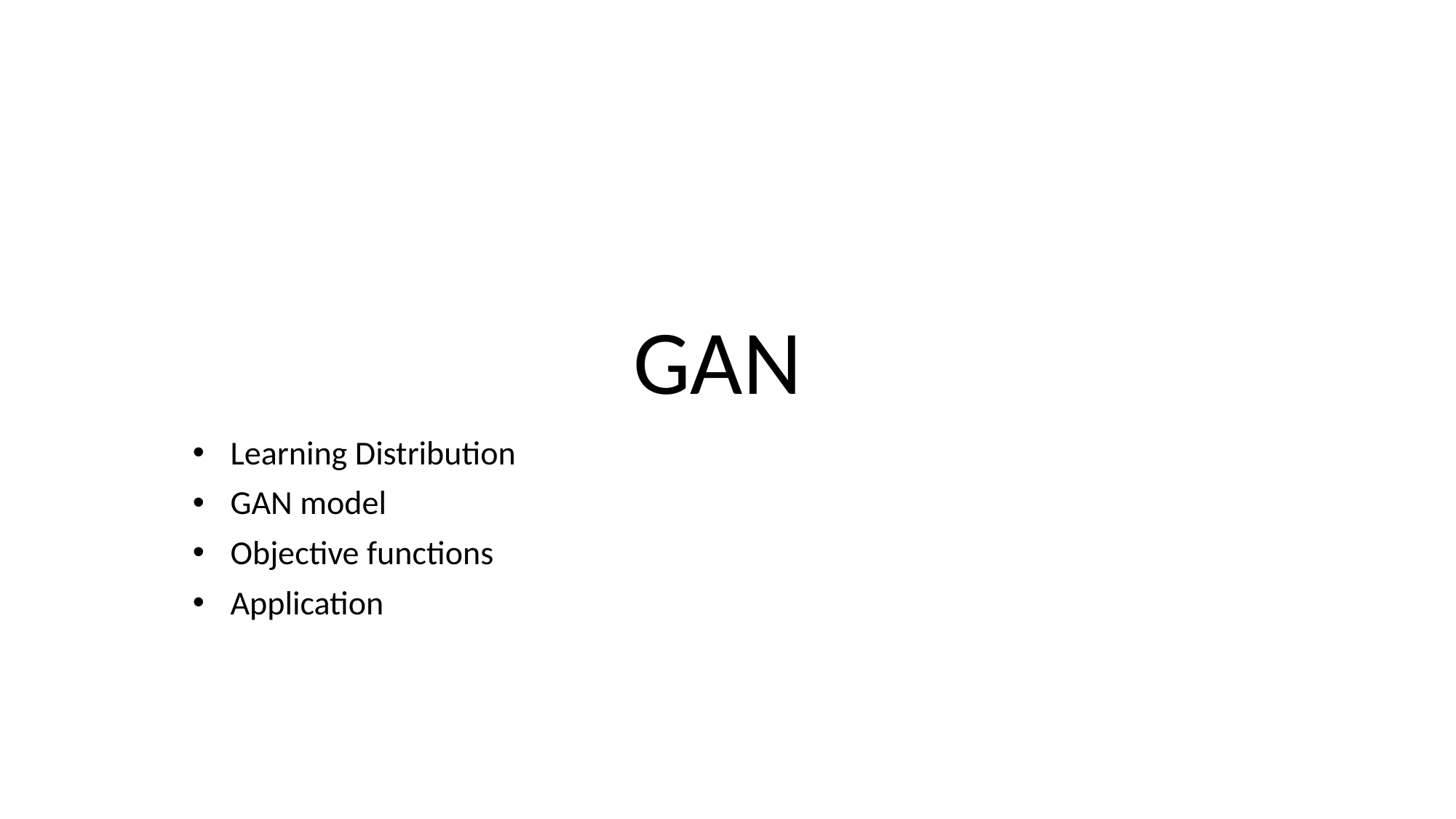

# GAN
Learning Distribution
GAN model
Objective functions
Application